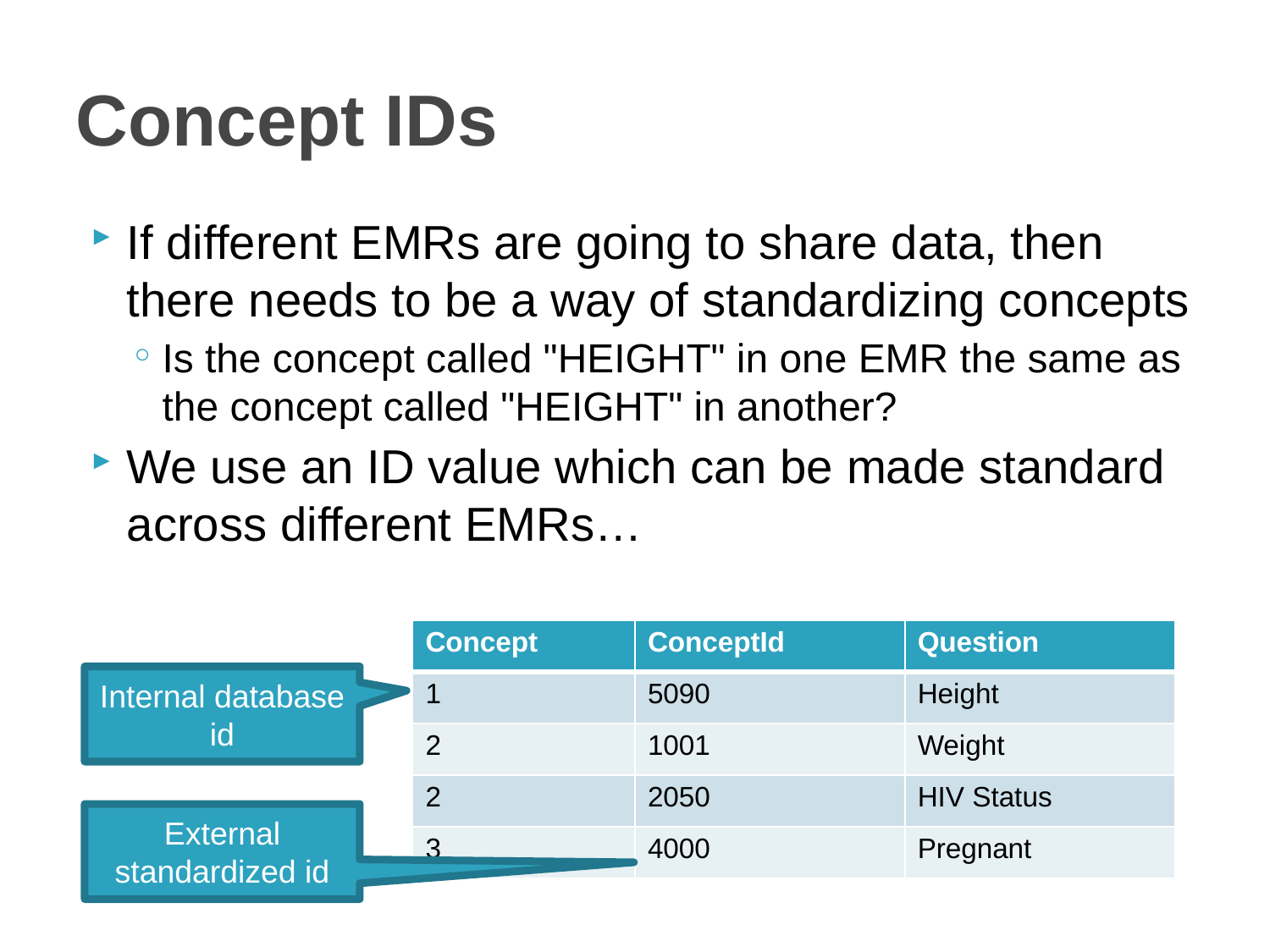

# Concept IDs
If different EMRs are going to share data, then there needs to be a way of standardizing concepts
Is the concept called "HEIGHT" in one EMR the same as the concept called "HEIGHT" in another?
We use an ID value which can be made standard across different EMRs…
| Concept | ConceptId | Question |
| --- | --- | --- |
| 1 | 5090 | Height |
| 2 | 1001 | Weight |
| 2 | 2050 | HIV Status |
| 3 | 4000 | Pregnant |
Internal database id
External standardized id